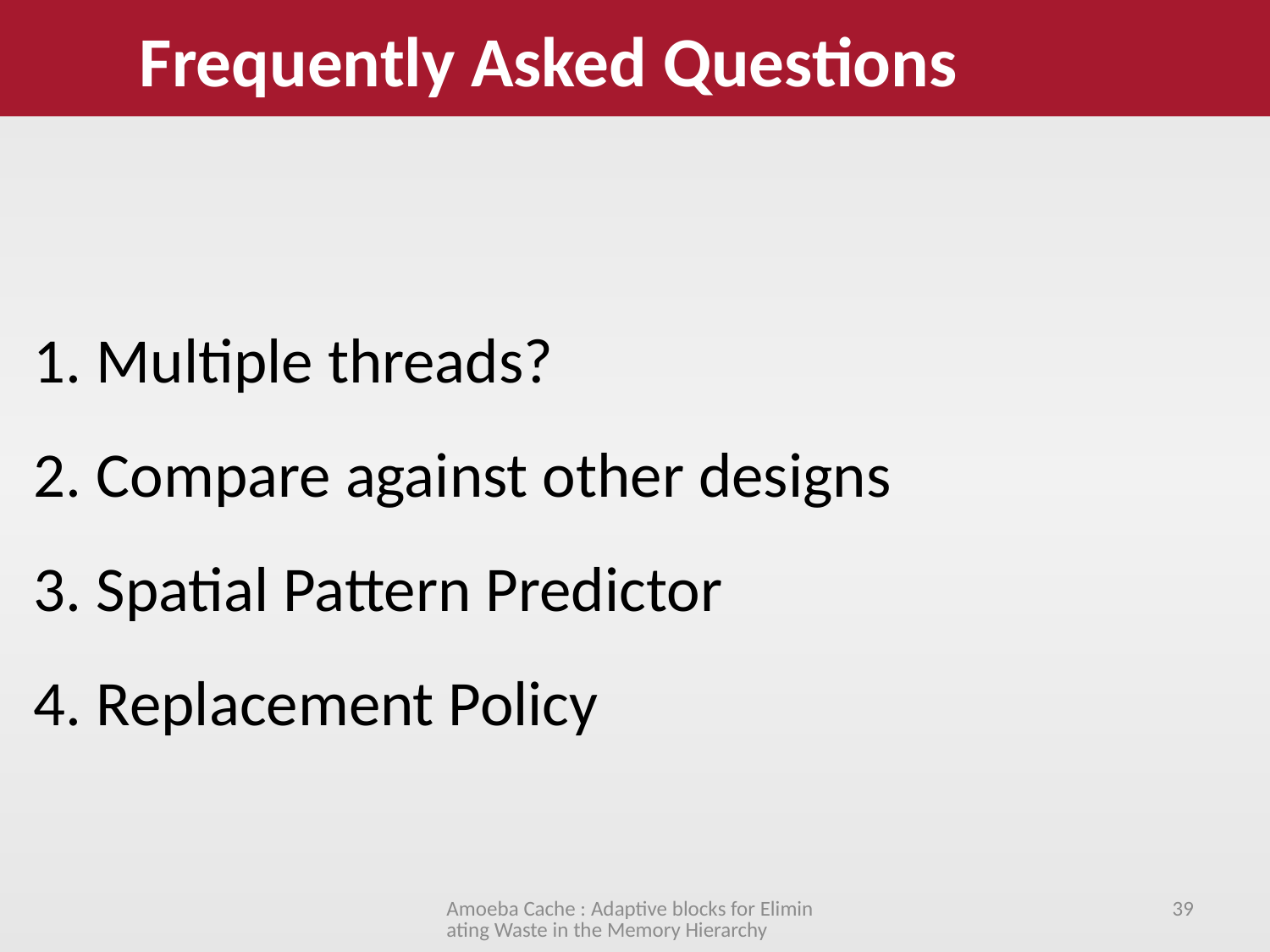

Frequently Asked Questions

 Multiple threads?
 Compare against other designs
 Spatial Pattern Predictor
 Replacement Policy
Amoeba Cache : Adaptive blocks for Eliminating Waste in the Memory Hierarchy
39